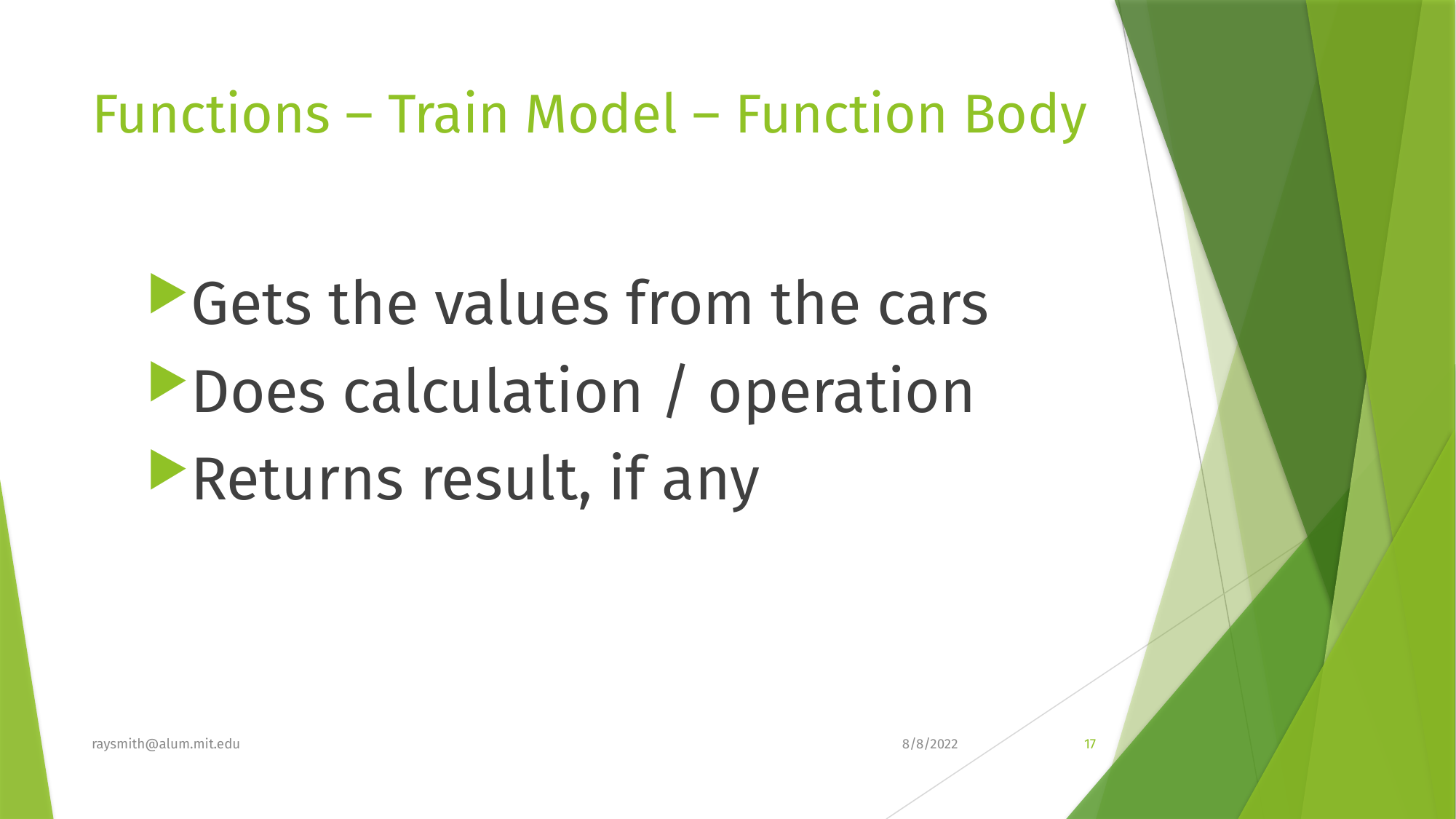

# Functions – Train Model – Function Body
Gets the values from the cars
Does calculation / operation
Returns result, if any

raysmith@alum.mit.edu
8/8/2022
17